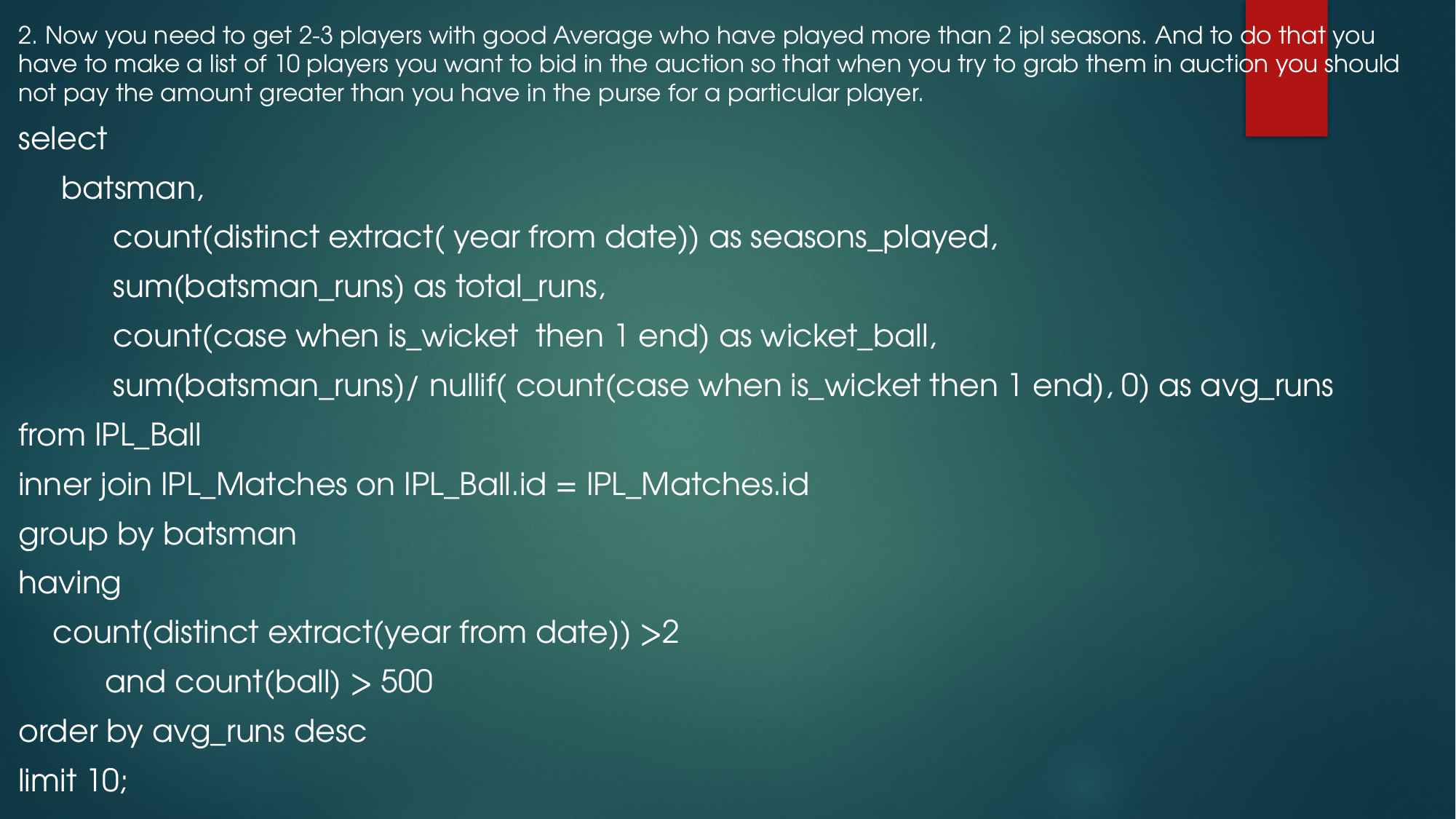

2. Now you need to get 2-3 players with good Average who have played more than 2 ipl seasons. And to do that you have to make a list of 10 players you want to bid in the auction so that when you try to grab them in auction you should not pay the amount greater than you have in the purse for a particular player.
select
     batsman,
	 count(distinct extract( year from date)) as seasons_played,
	 sum(batsman_runs) as total_runs,
	 count(case when is_wicket  then 1 end) as wicket_ball,
	 sum(batsman_runs)/ nullif( count(case when is_wicket then 1 end), 0) as avg_runs
from IPL_Ball
inner join IPL_Matches on IPL_Ball.id = IPL_Matches.id
group by batsman
having
    count(distinct extract(year from date)) >2
	and count(ball) > 500
order by avg_runs desc
limit 10;